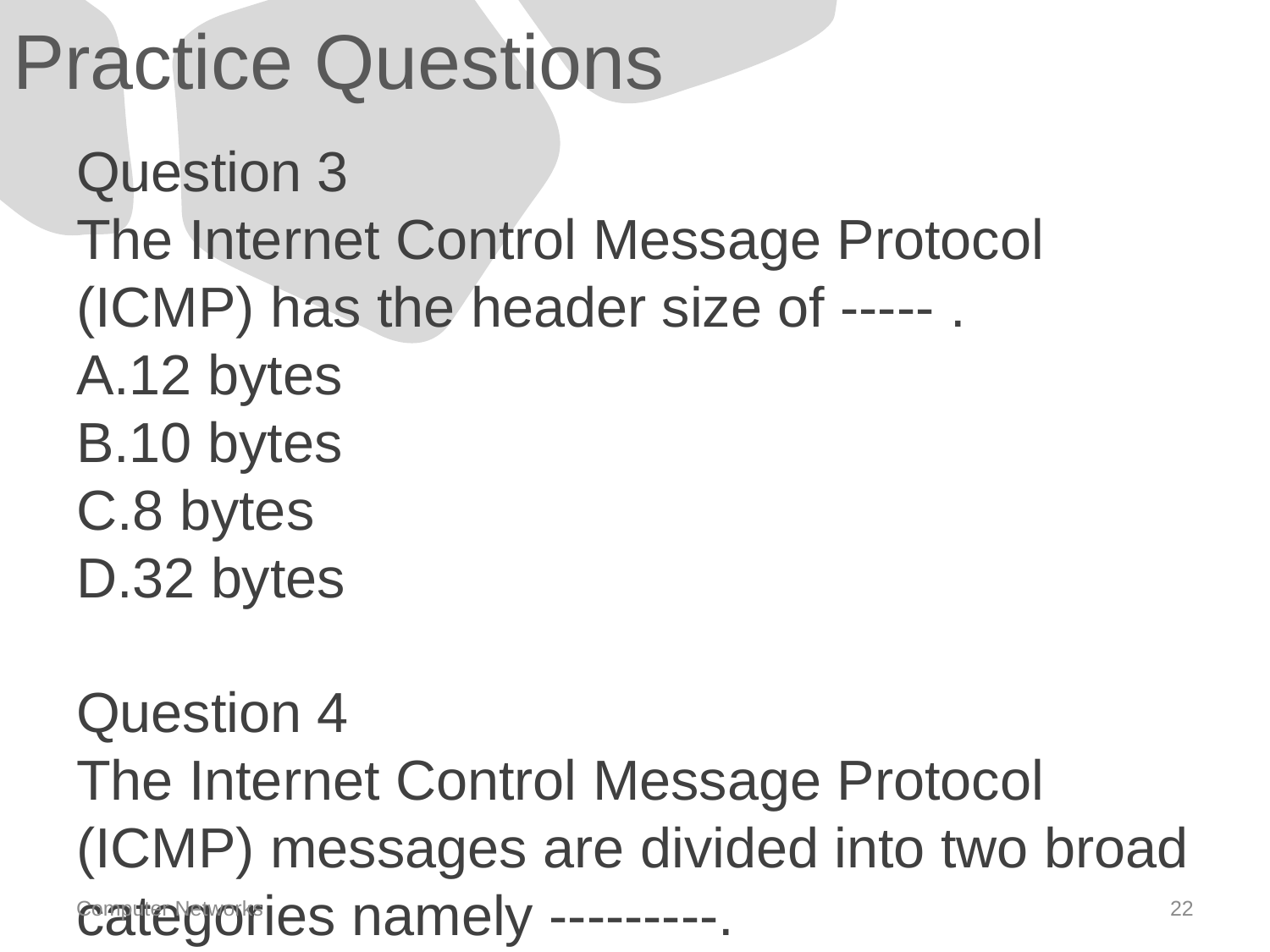

# Practice Questions
Question 3
The Internet Control Message Protocol (ICMP) has the header size of ----- .
12 bytes
10 bytes
8 bytes
32 bytes

Question 4
The Internet Control Message Protocol (ICMP) messages are divided into two broad categories namely ---------.
Query and error reporting messages
Request and response messages
Request and reply messages
None of the above

Computer Networks
22